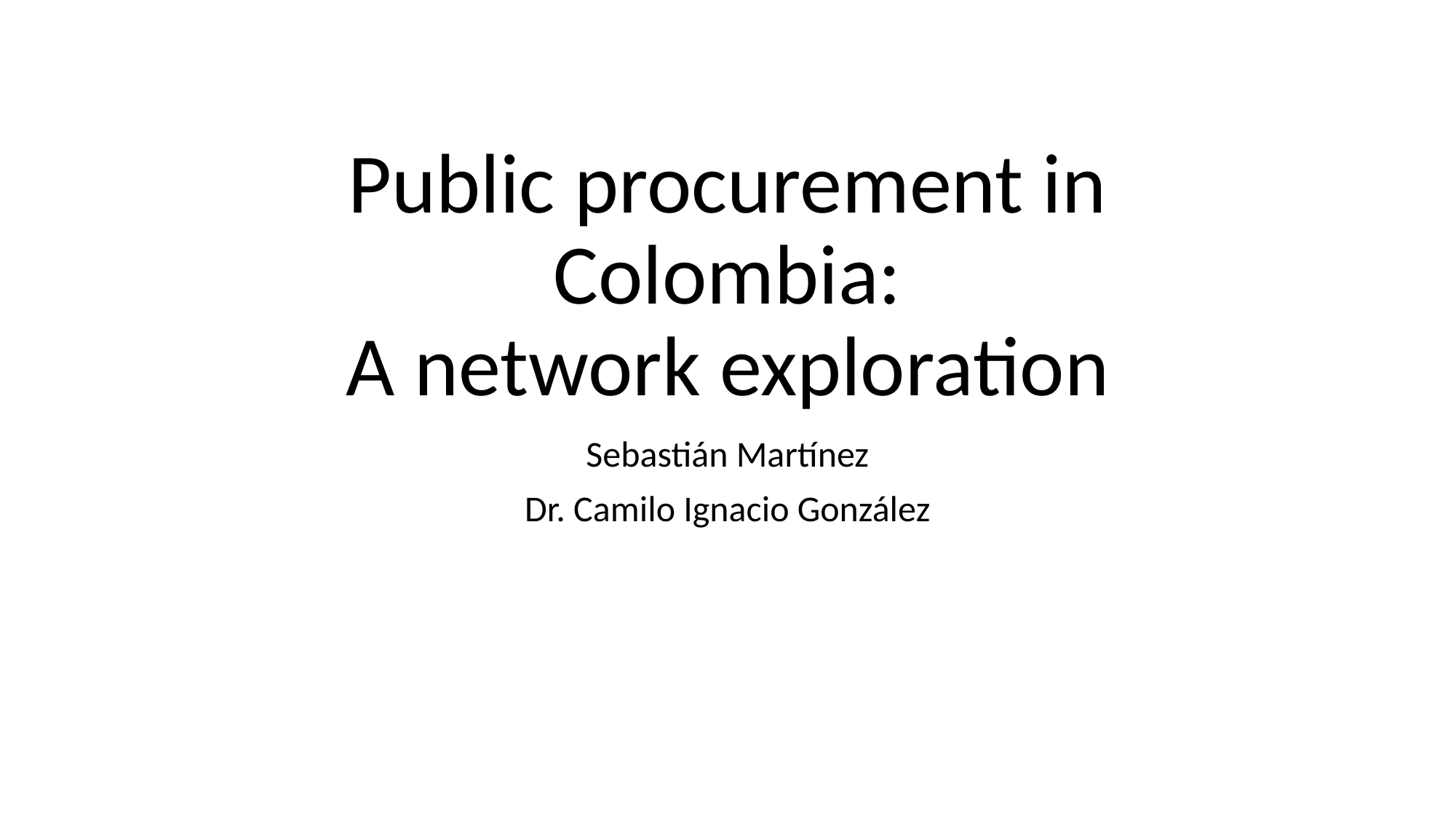

# Public procurement in Colombia: A network exploration
Sebastián Martínez
Dr. Camilo Ignacio González